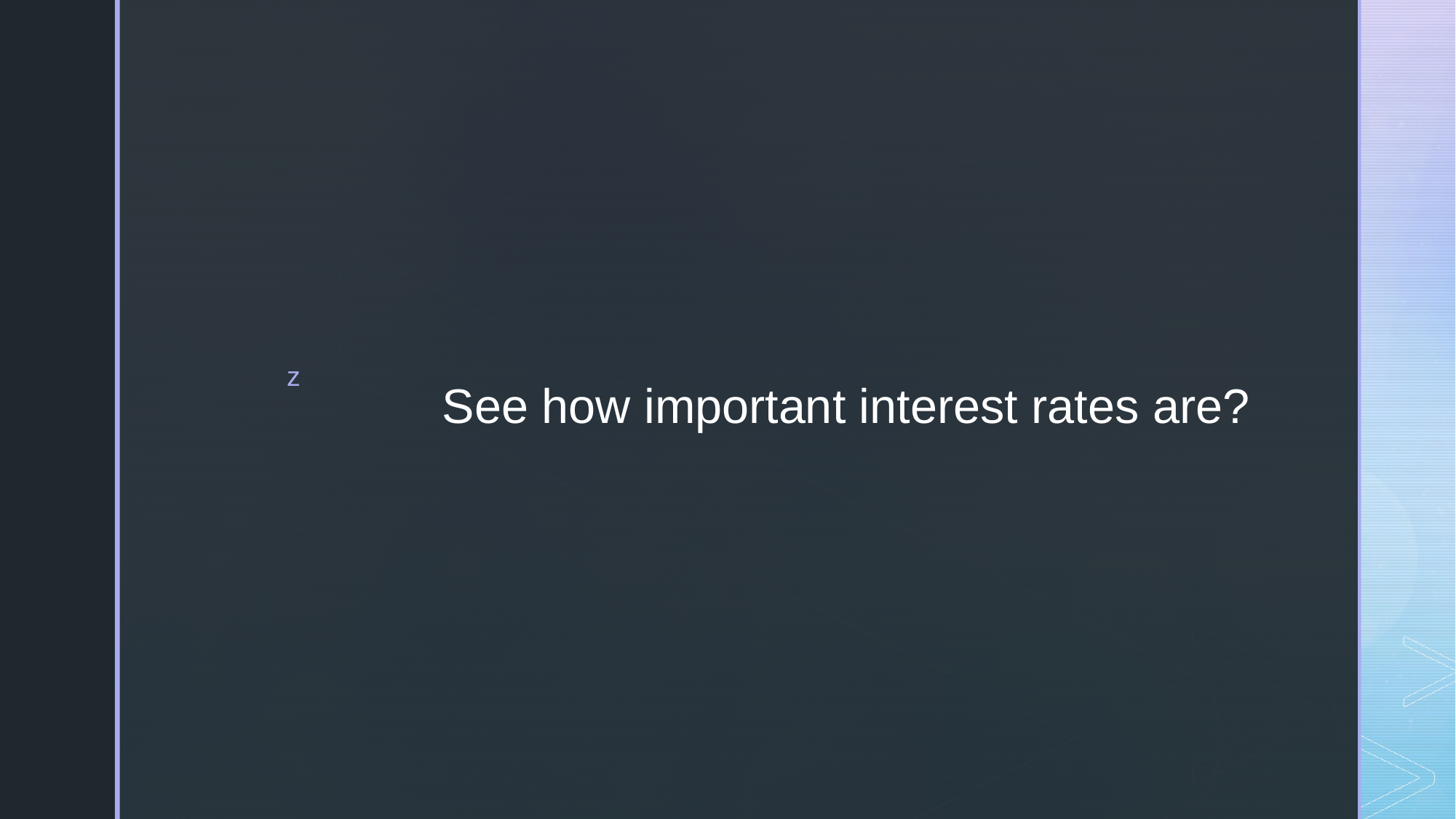

# See how important interest rates are?